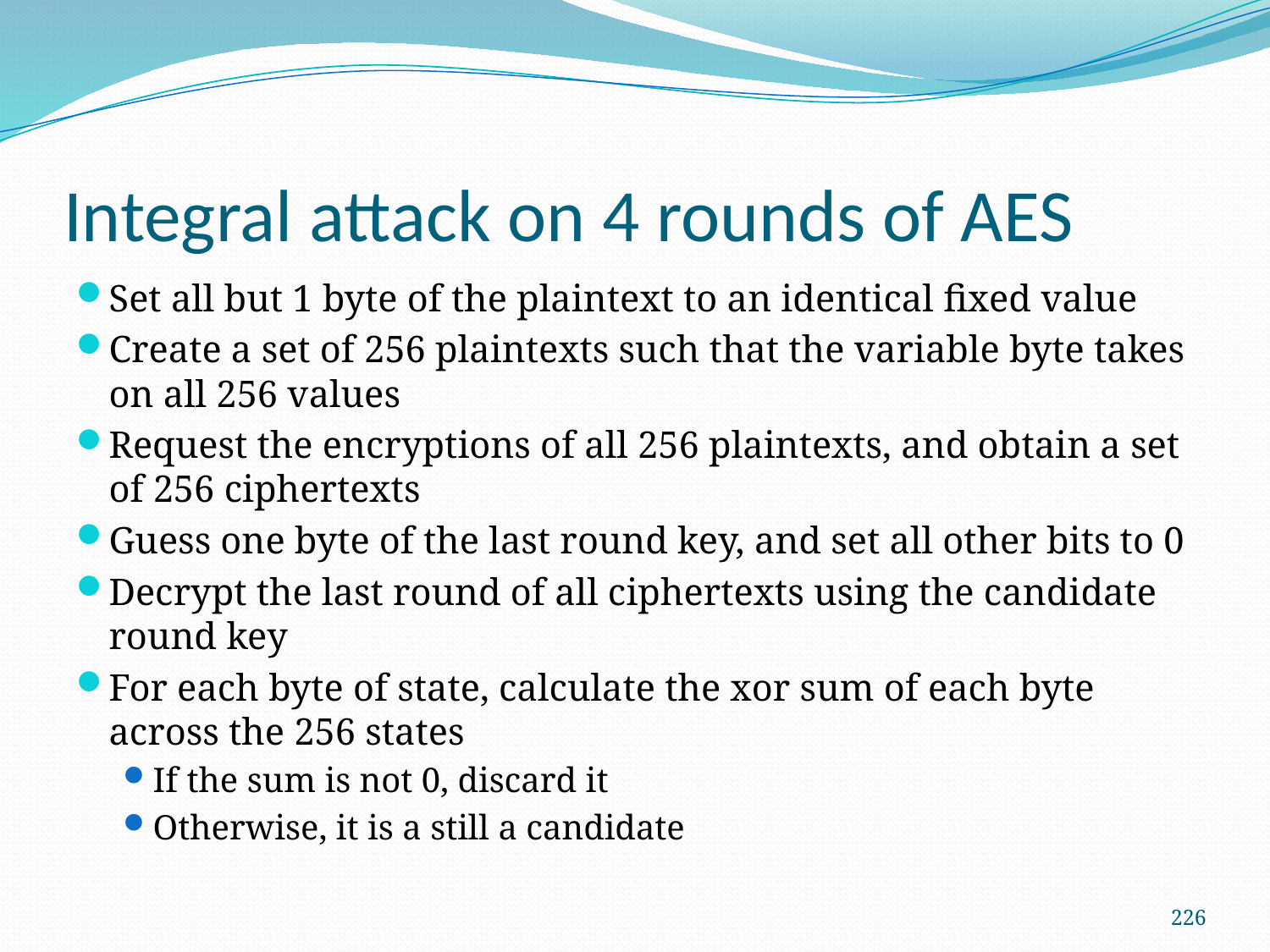

# Integral attack on 4 rounds of AES
Set all but 1 byte of the plaintext to an identical fixed value
Create a set of 256 plaintexts such that the variable byte takes on all 256 values
Request the encryptions of all 256 plaintexts, and obtain a set of 256 ciphertexts
Guess one byte of the last round key, and set all other bits to 0
Decrypt the last round of all ciphertexts using the candidate round key
For each byte of state, calculate the xor sum of each byte across the 256 states
If the sum is not 0, discard it
Otherwise, it is a still a candidate
226